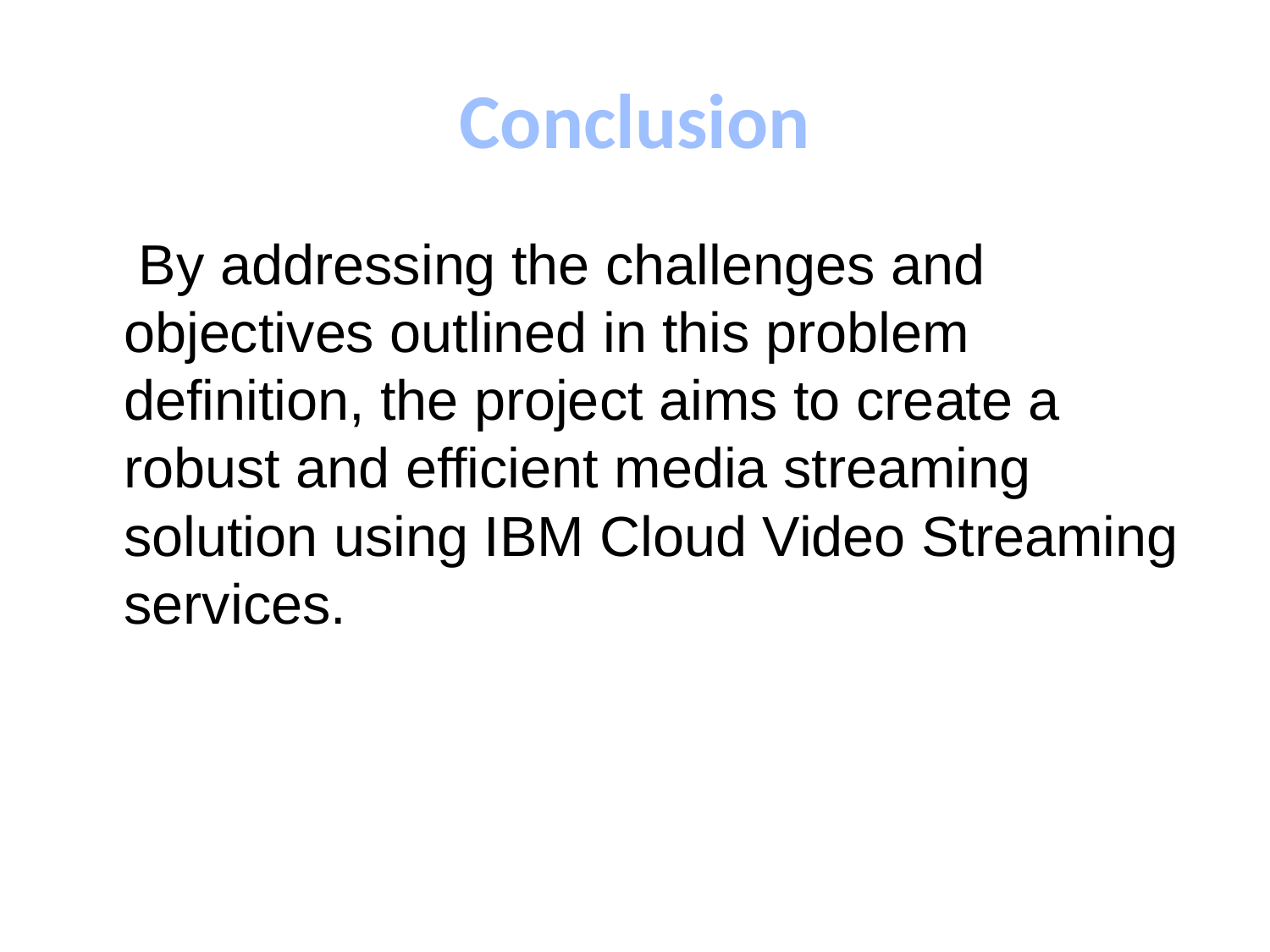

# Conclusion
    By addressing the challenges and objectives outlined in this problem definition, the project aims to create a robust and efficient media streaming solution using IBM Cloud Video Streaming services.